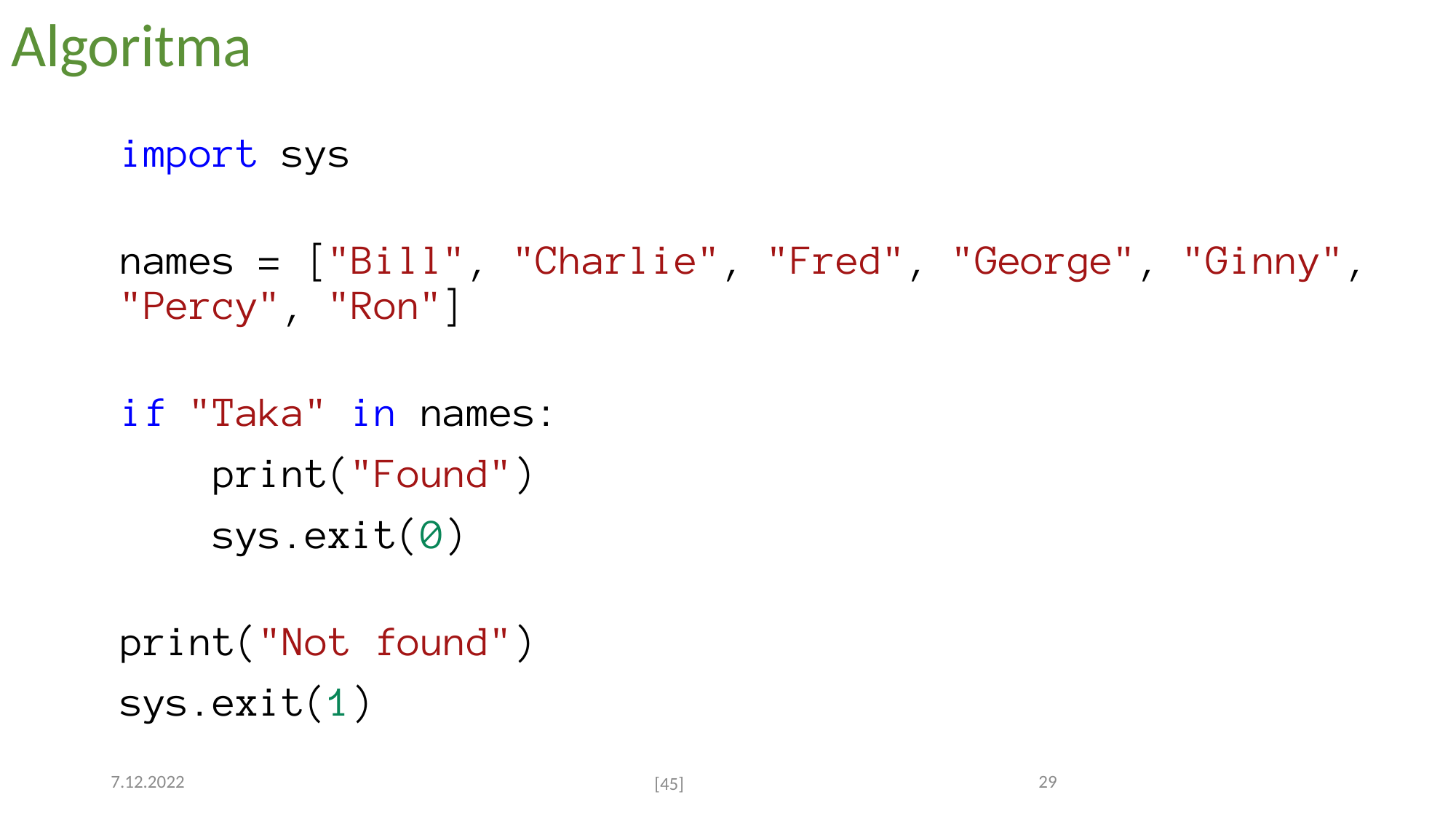

# Algoritma
import sys
names = ["Bill", "Charlie", "Fred", "George", "Ginny", "Percy", "Ron"]
if "Taka" in names:
    print("Found")
    sys.exit(0)
print("Not found")
sys.exit(1)
7.12.2022
29
[45]